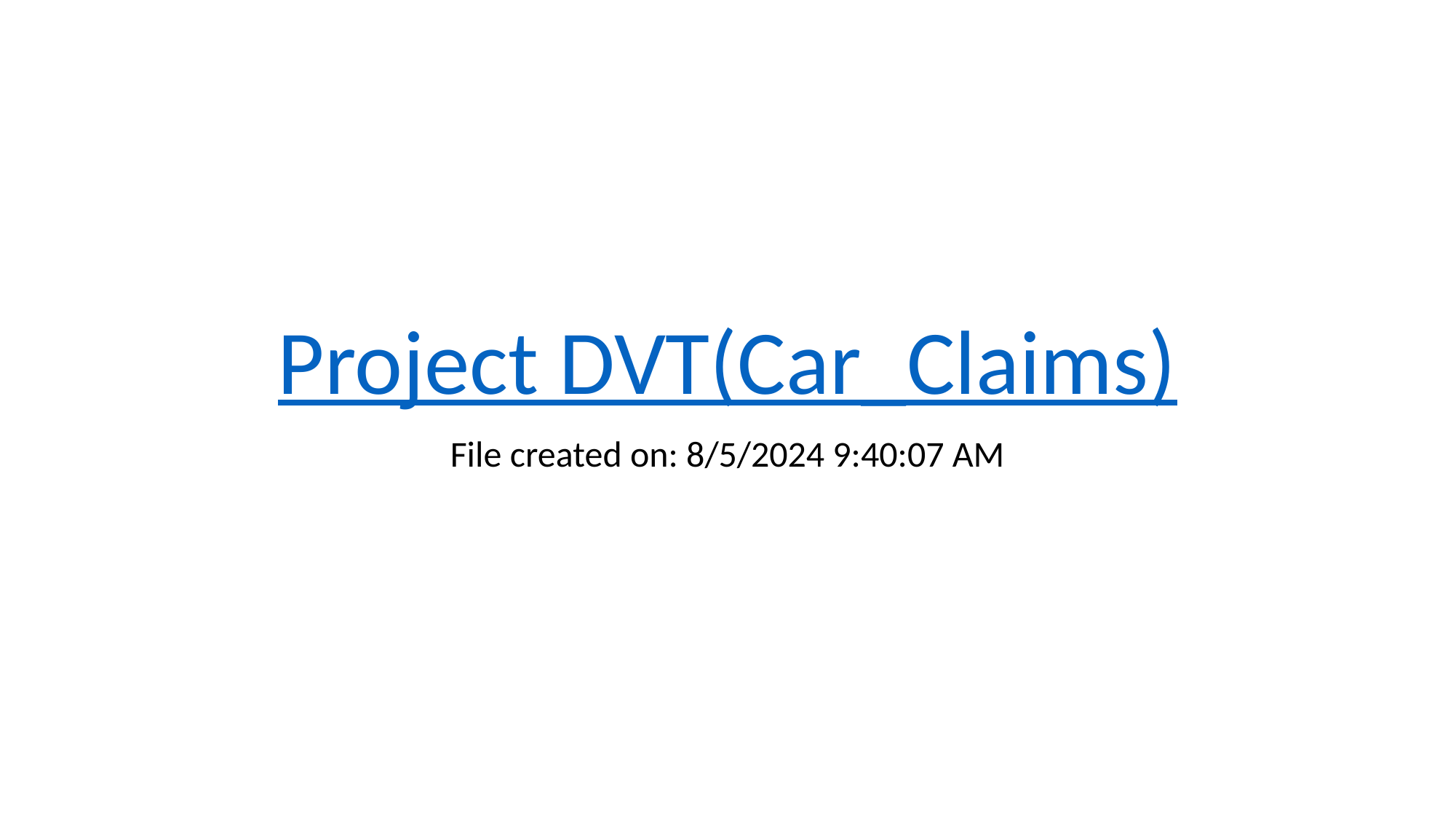

# Project DVT(Car_Claims)
File created on: 8/5/2024 9:40:07 AM